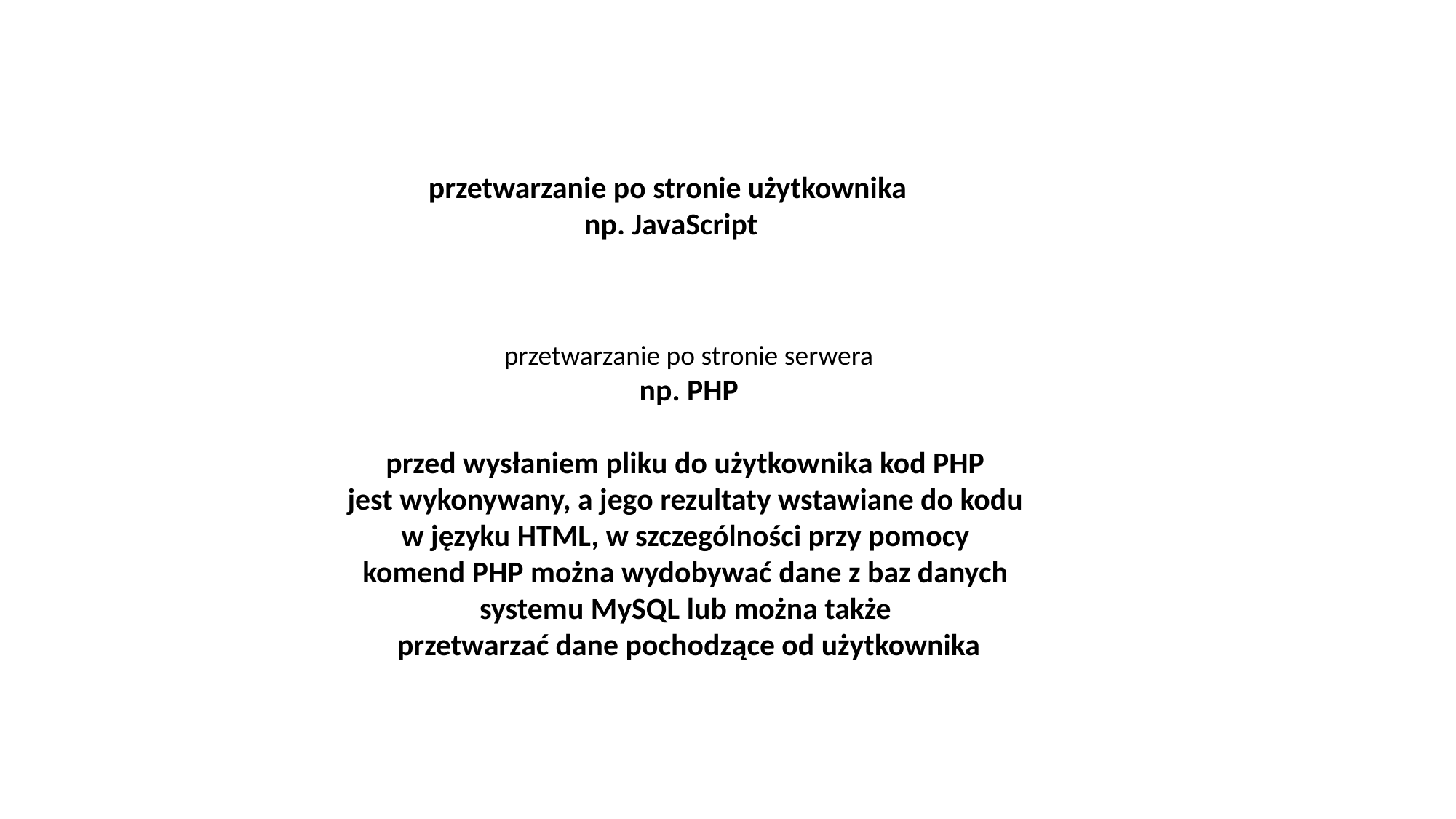

przetwarzanie po stronie użytkownika
np. JavaScript
przetwarzanie po stronie serwera
np. PHP

przed wysłaniem pliku do użytkownika kod PHP
jest wykonywany, a jego rezultaty wstawiane do kodu
w języku HTML, w szczególności przy pomocy
komend PHP można wydobywać dane z baz danych
systemu MySQL lub można także
przetwarzać dane pochodzące od użytkownika